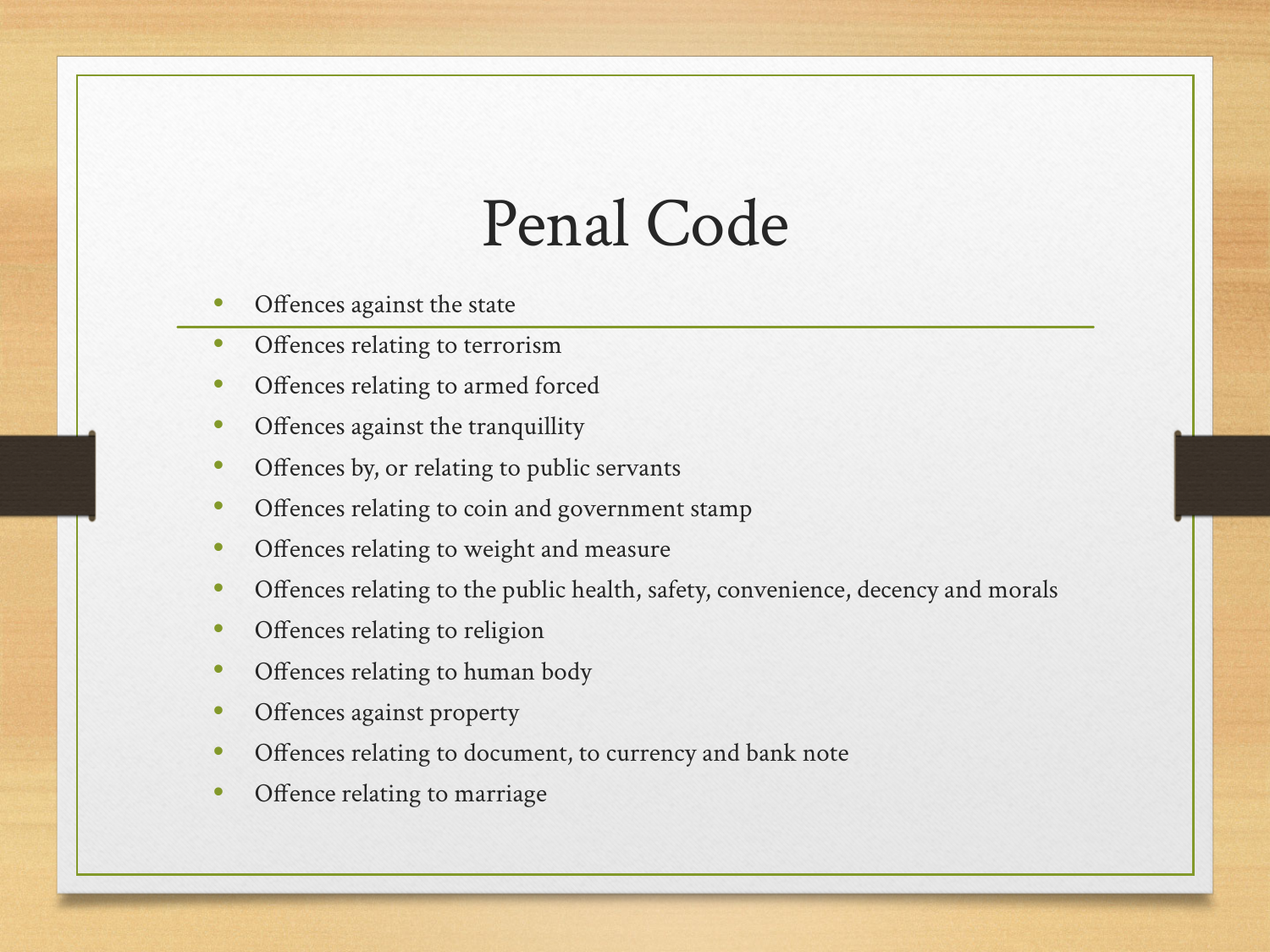

# Penal Code
Offences against the state
Offences relating to terrorism
Offences relating to armed forced
Offences against the tranquillity
Offences by, or relating to public servants
Offences relating to coin and government stamp
Offences relating to weight and measure
Offences relating to the public health, safety, convenience, decency and morals
Offences relating to religion
Offences relating to human body
Offences against property
Offences relating to document, to currency and bank note
Offence relating to marriage